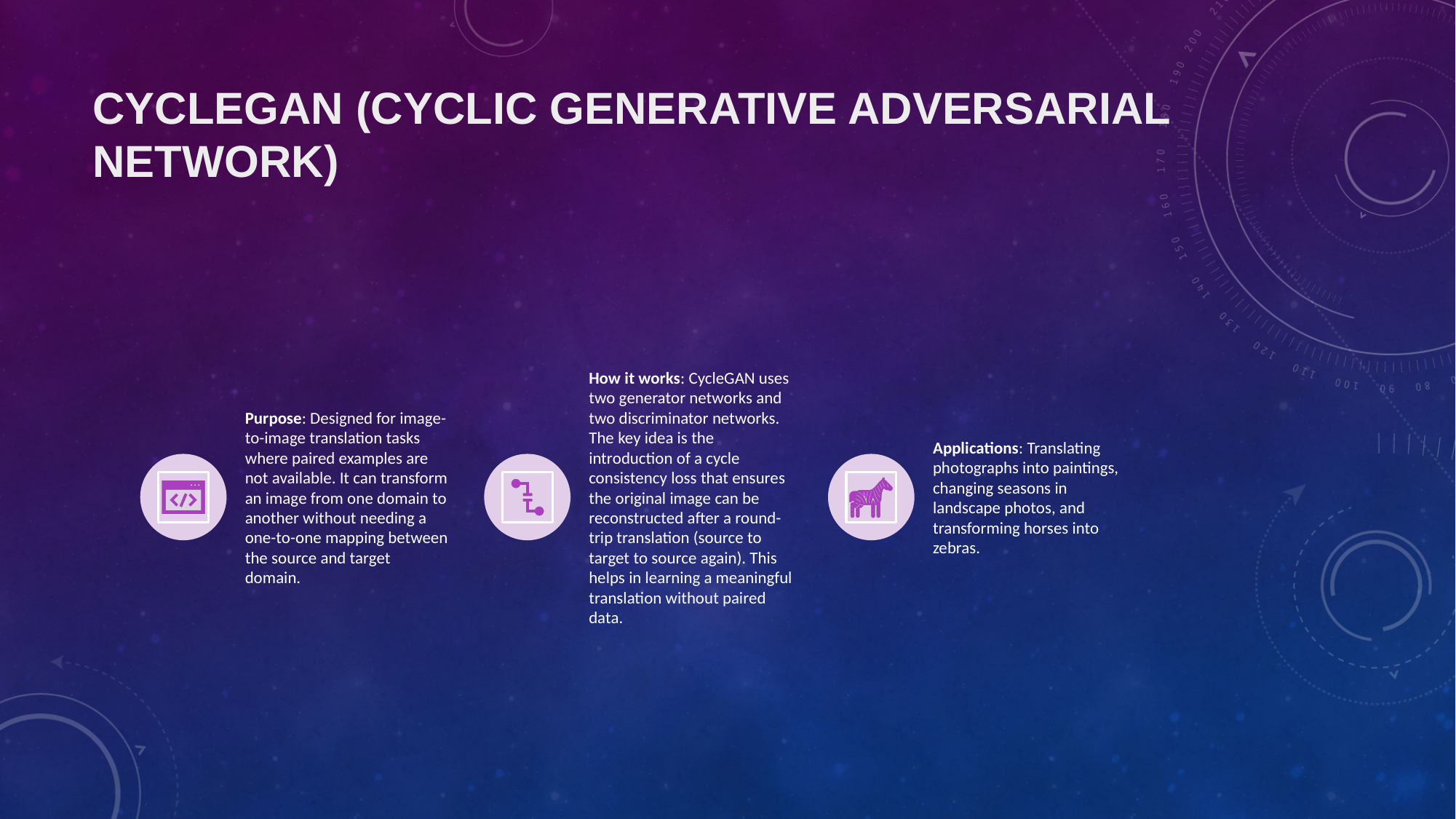

# CycleGAN (Cyclic Generative Adversarial Network)
Purpose: Designed for image-to-image translation tasks where paired examples are not available. It can transform an image from one domain to another without needing a one-to-one mapping between the source and target domain.
How it works: CycleGAN uses two generator networks and two discriminator networks. The key idea is the introduction of a cycle consistency loss that ensures the original image can be reconstructed after a round-trip translation (source to target to source again). This helps in learning a meaningful translation without paired data.
Applications: Translating photographs into paintings, changing seasons in landscape photos, and transforming horses into zebras.